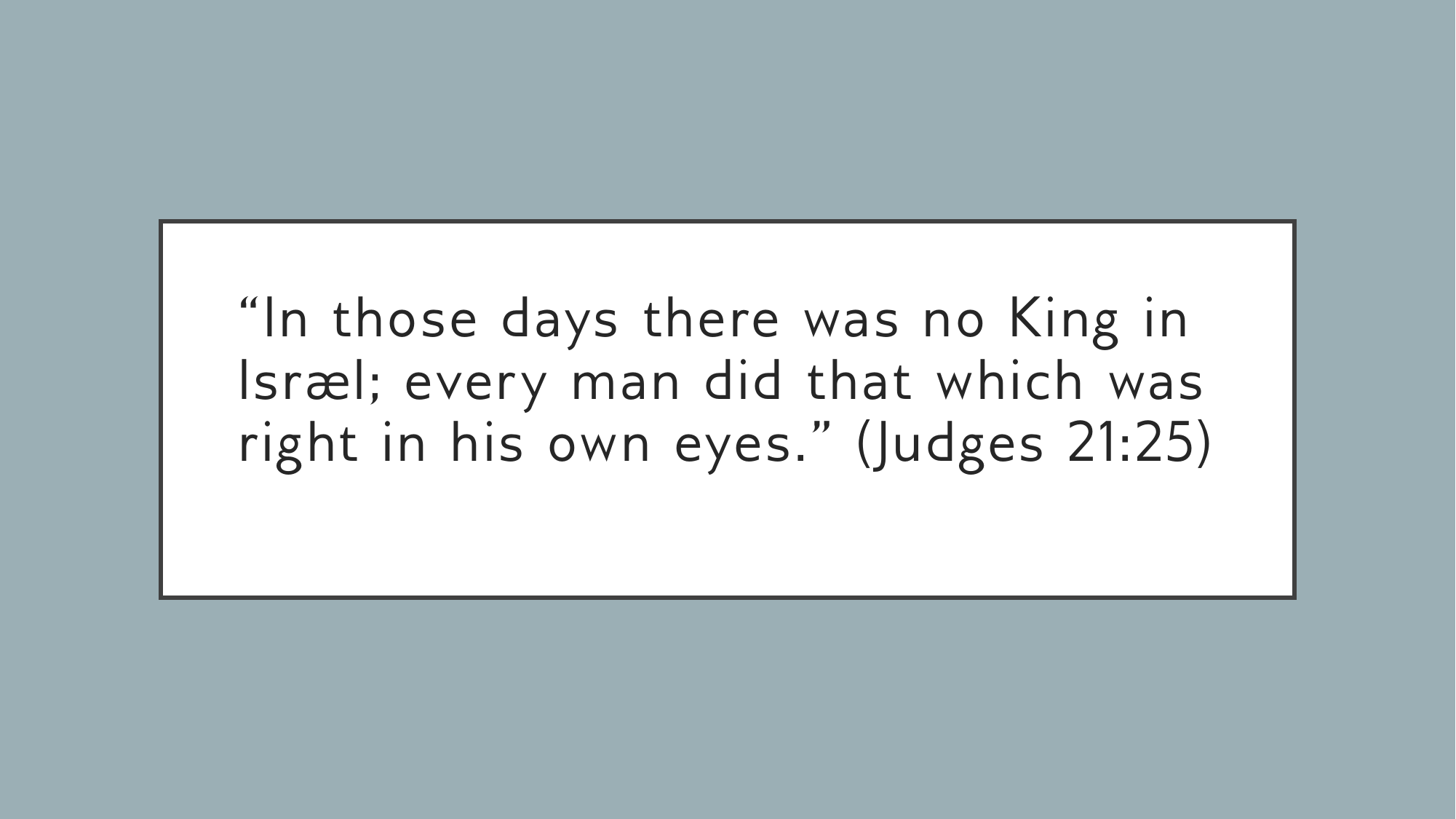

# “In those days there was no King in Israel; every man did that which was right in his own eyes.” (Judges 21:25)